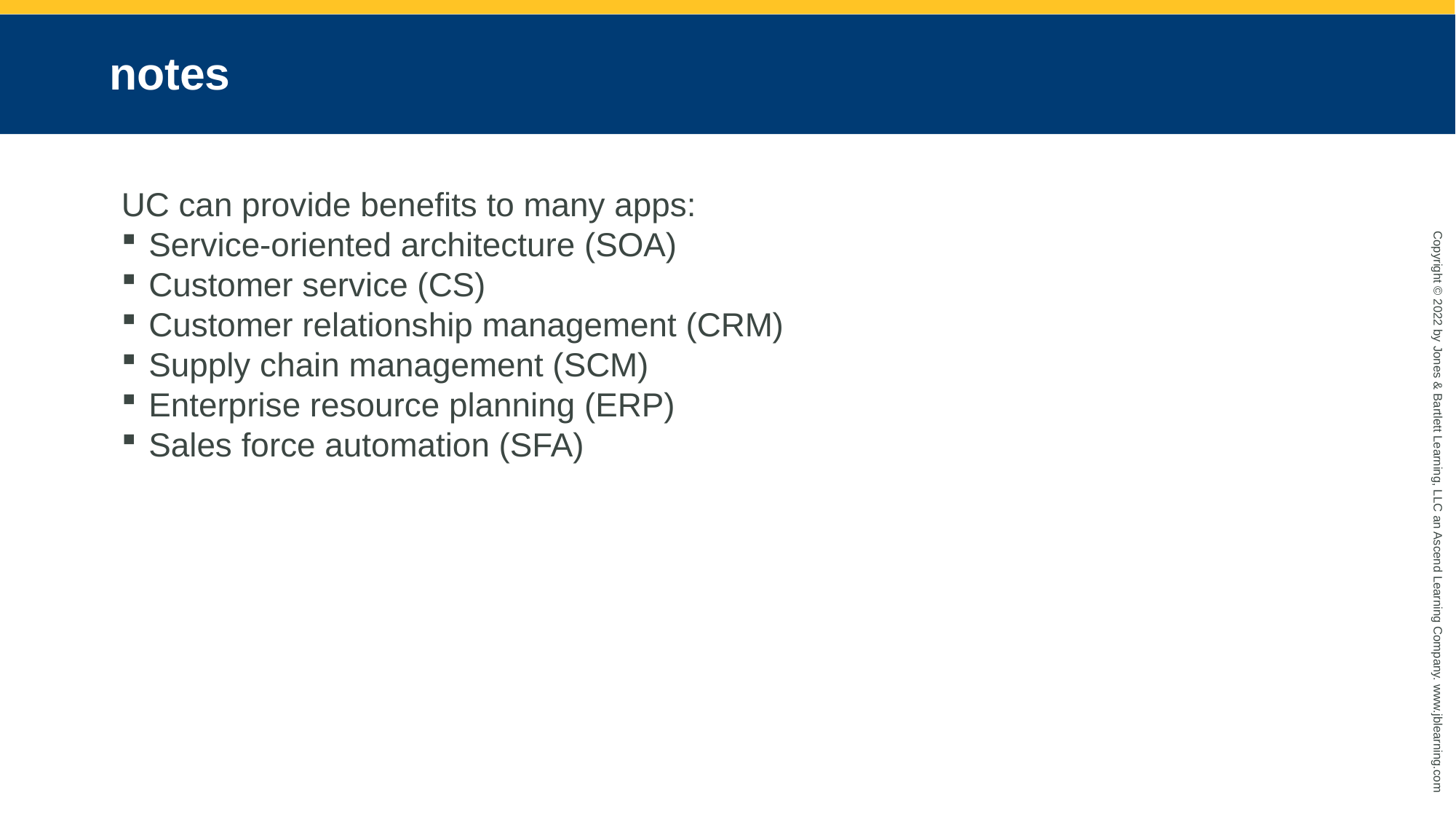

# notes
UC can provide benefits to many apps:
Service-oriented architecture (SOA)
Customer service (CS)
Customer relationship management (CRM)
Supply chain management (SCM)
Enterprise resource planning (ERP)
Sales force automation (SFA)